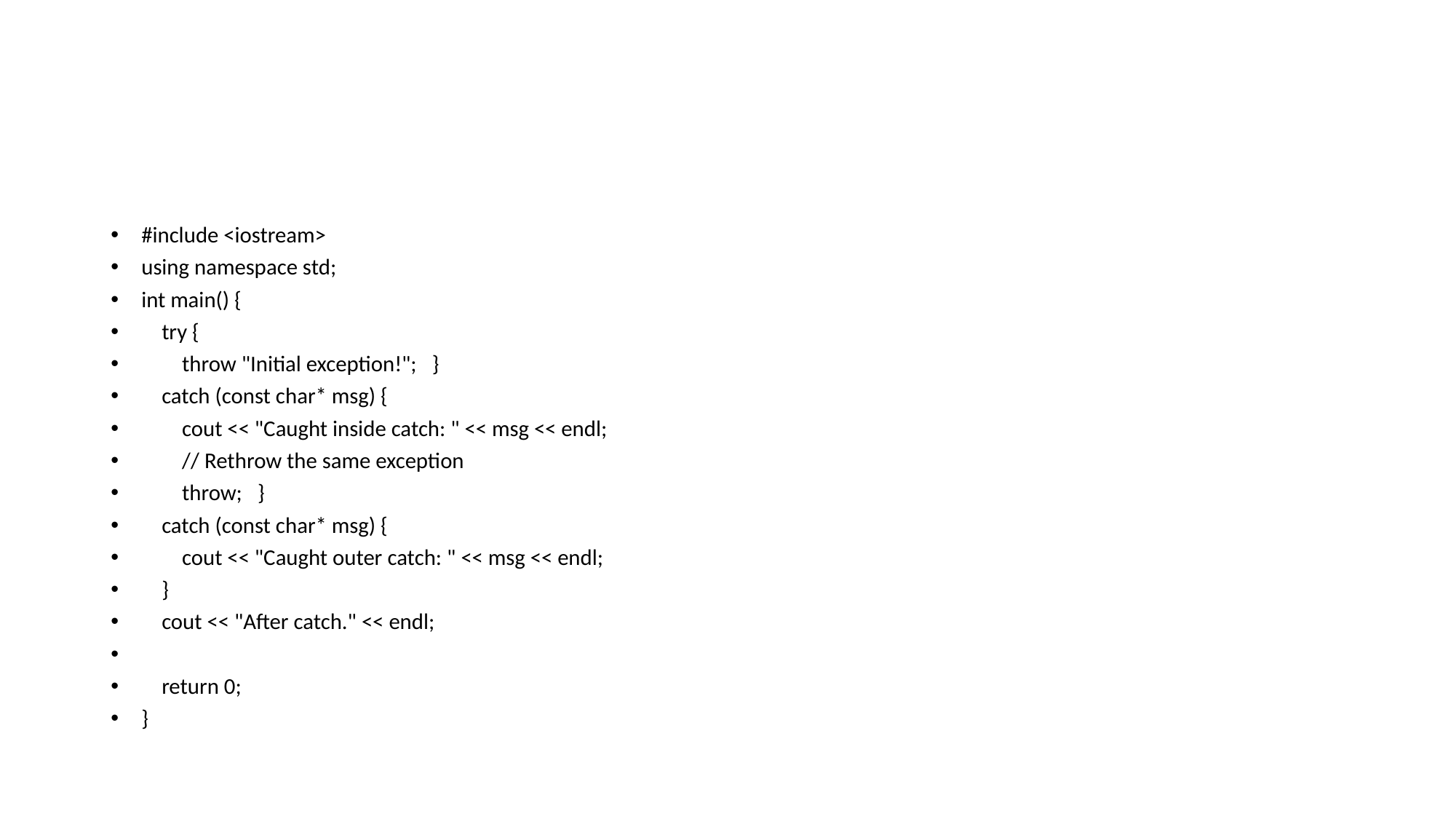

#
#include <iostream>
using namespace std;
int main() {
    try {
        throw "Initial exception!";   }
    catch (const char* msg) {
        cout << "Caught inside catch: " << msg << endl;
        // Rethrow the same exception
        throw;   }
    catch (const char* msg) {
        cout << "Caught outer catch: " << msg << endl;
    }
    cout << "After catch." << endl;

    return 0;
}